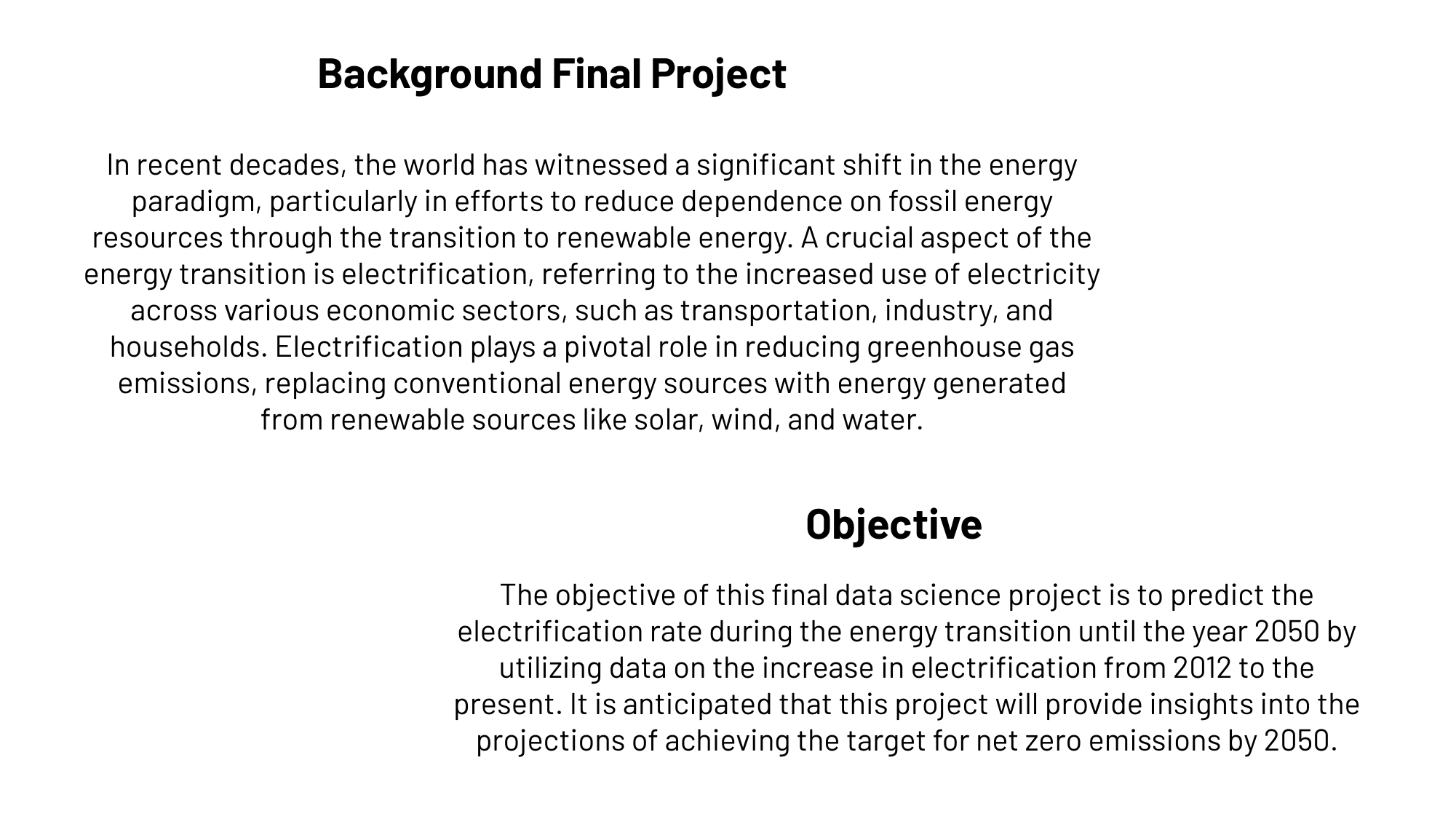

Background Final Project
In recent decades, the world has witnessed a significant shift in the energy paradigm, particularly in efforts to reduce dependence on fossil energy resources through the transition to renewable energy. A crucial aspect of the energy transition is electrification, referring to the increased use of electricity across various economic sectors, such as transportation, industry, and households. Electrification plays a pivotal role in reducing greenhouse gas emissions, replacing conventional energy sources with energy generated from renewable sources like solar, wind, and water.
Objective
The objective of this final data science project is to predict the electrification rate during the energy transition until the year 2050 by utilizing data on the increase in electrification from 2012 to the present. It is anticipated that this project will provide insights into the projections of achieving the target for net zero emissions by 2050.